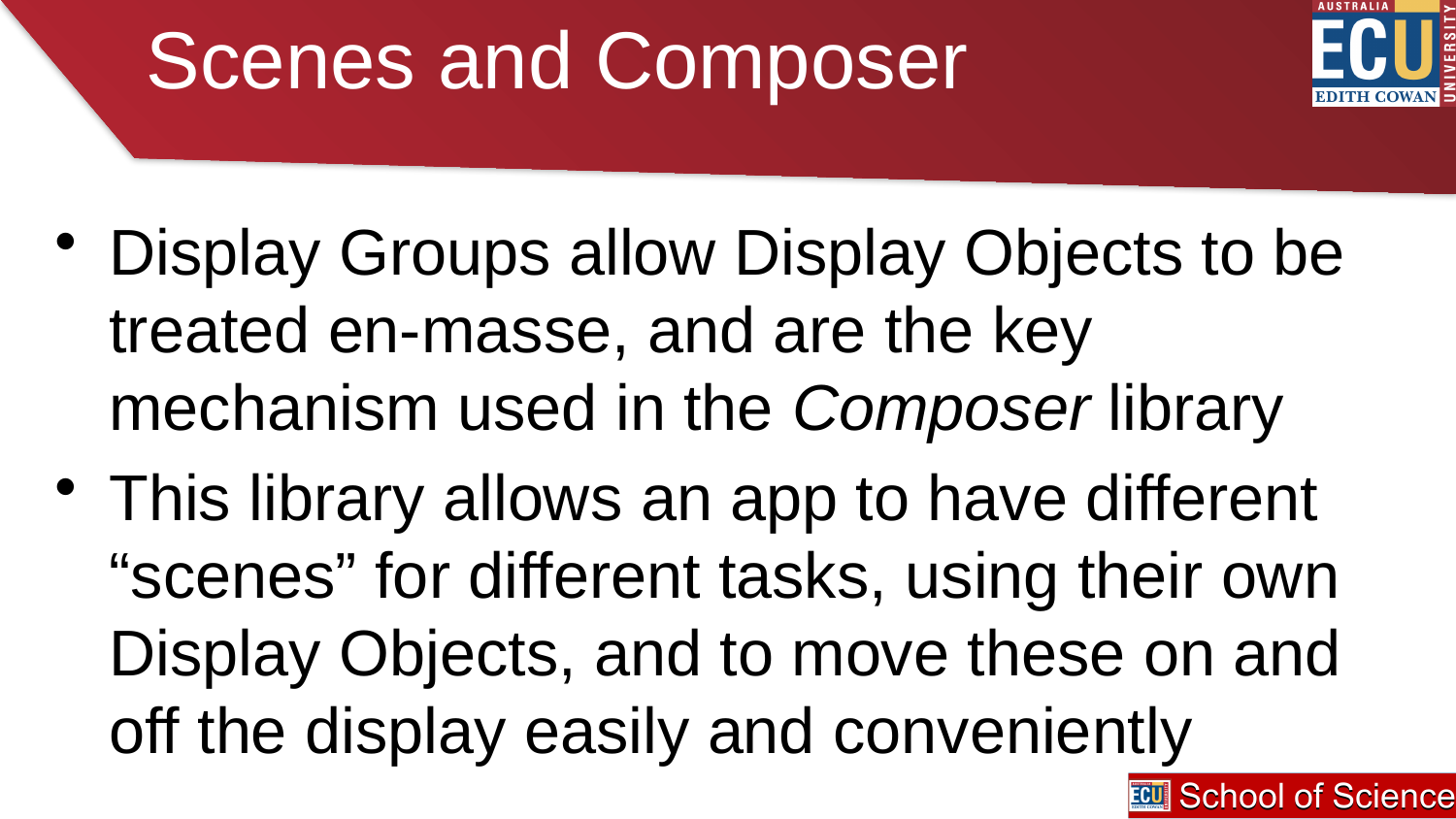

# Scenes and Composer
Display Groups allow Display Objects to be treated en-masse, and are the key mechanism used in the Composer library
This library allows an app to have different “scenes” for different tasks, using their own Display Objects, and to move these on and off the display easily and conveniently